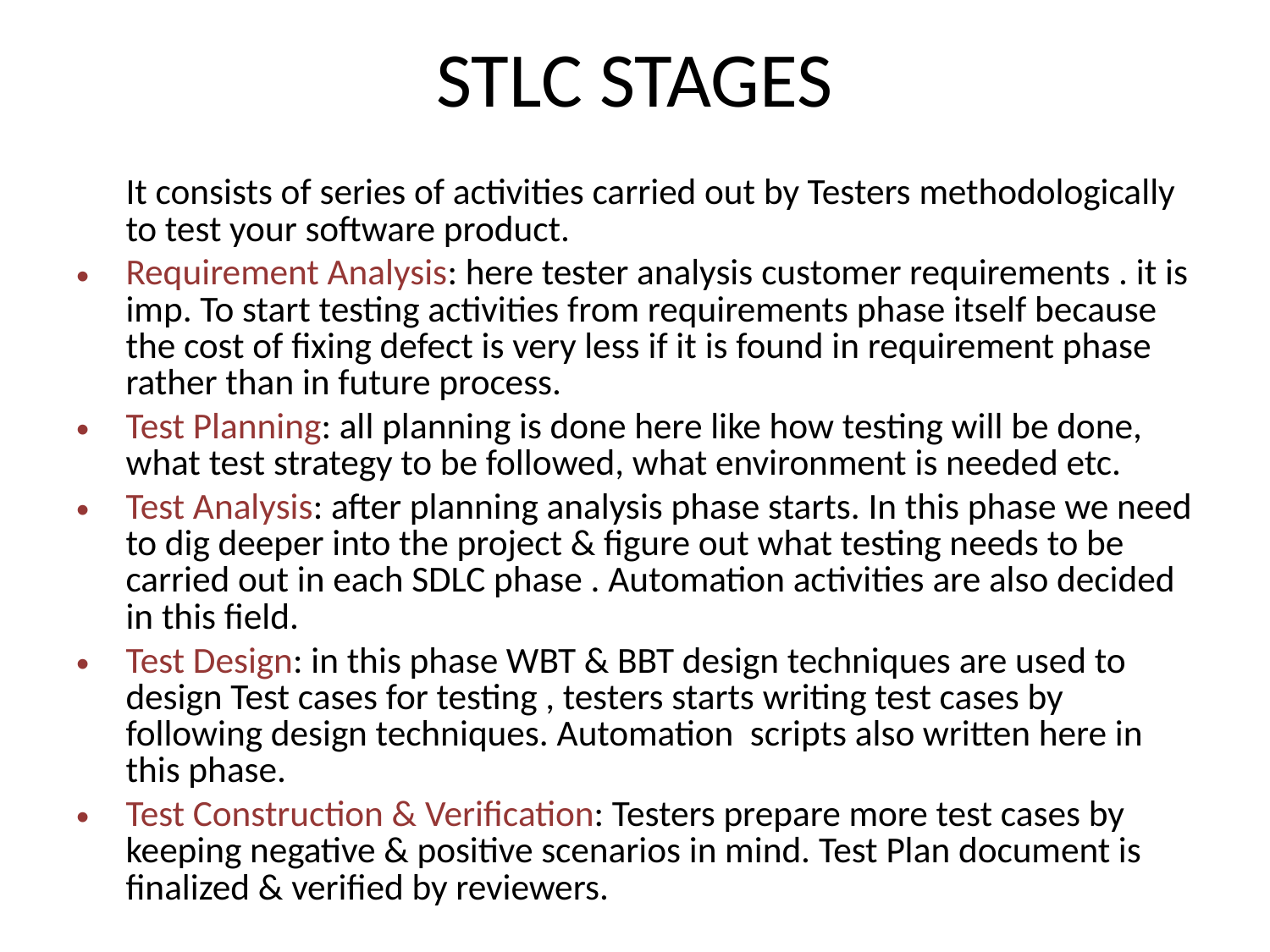

# STLC STAGES

      It consists of series of activities carried out by Testers methodologically to test your software product.
Requirement Analysis: here tester analysis customer requirements . it is imp. To start testing activities from requirements phase itself because the cost of fixing defect is very less if it is found in requirement phase rather than in future process.
Test Planning: all planning is done here like how testing will be done, what test strategy to be followed, what environment is needed etc.
Test Analysis: after planning analysis phase starts. In this phase we need to dig deeper into the project & figure out what testing needs to be carried out in each SDLC phase . Automation activities are also decided in this field.
Test Design: in this phase WBT & BBT design techniques are used to design Test cases for testing , testers starts writing test cases by following design techniques. Automation  scripts also written here in this phase.
Test Construction & Verification: Testers prepare more test cases by keeping negative & positive scenarios in mind. Test Plan document is finalized & verified by reviewers.